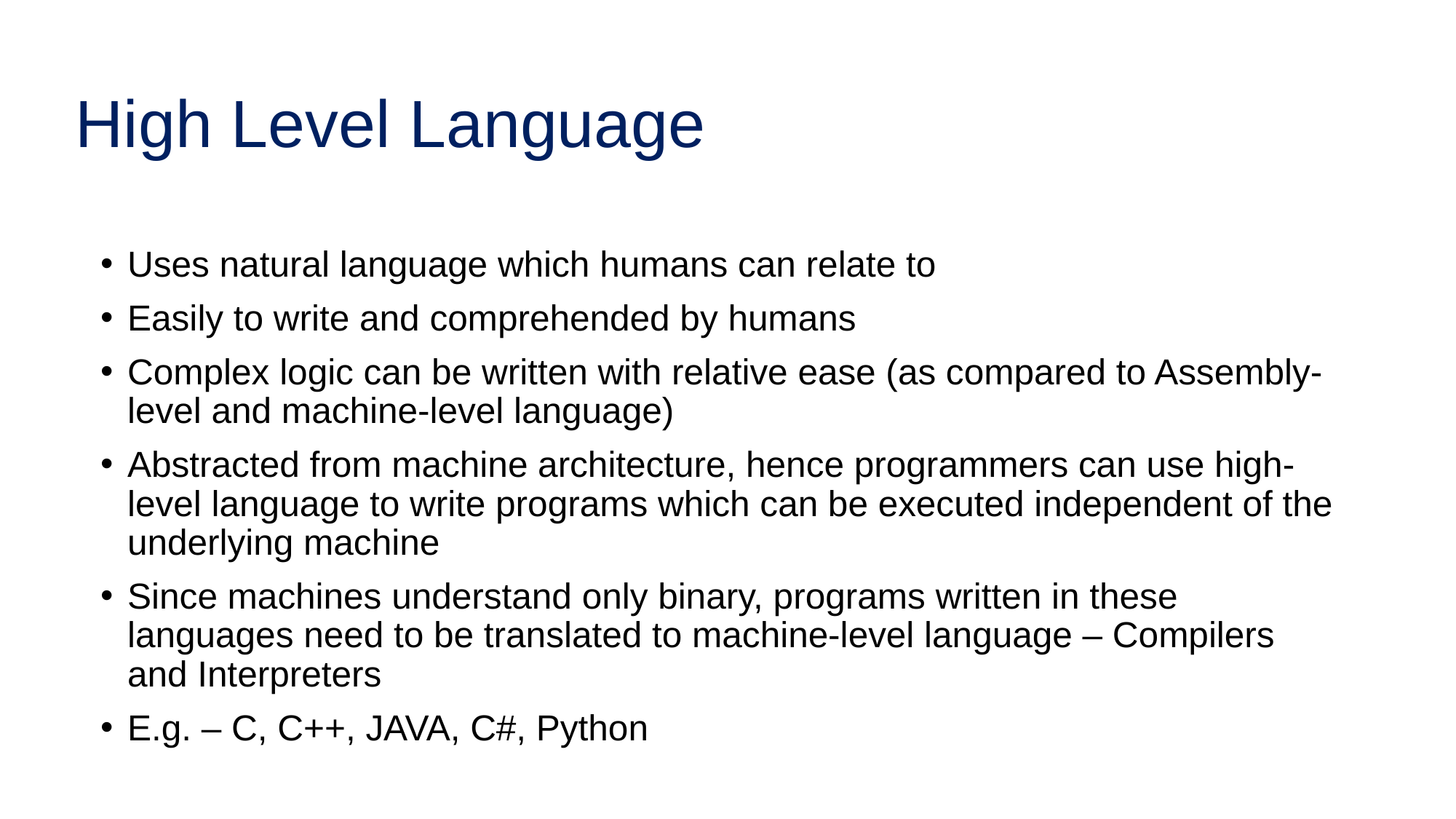

# High Level Language
Uses natural language which humans can relate to
Easily to write and comprehended by humans
Complex logic can be written with relative ease (as compared to Assembly-level and machine-level language)
Abstracted from machine architecture, hence programmers can use high-level language to write programs which can be executed independent of the underlying machine
Since machines understand only binary, programs written in these languages need to be translated to machine-level language – Compilers and Interpreters
E.g. – C, C++, JAVA, C#, Python